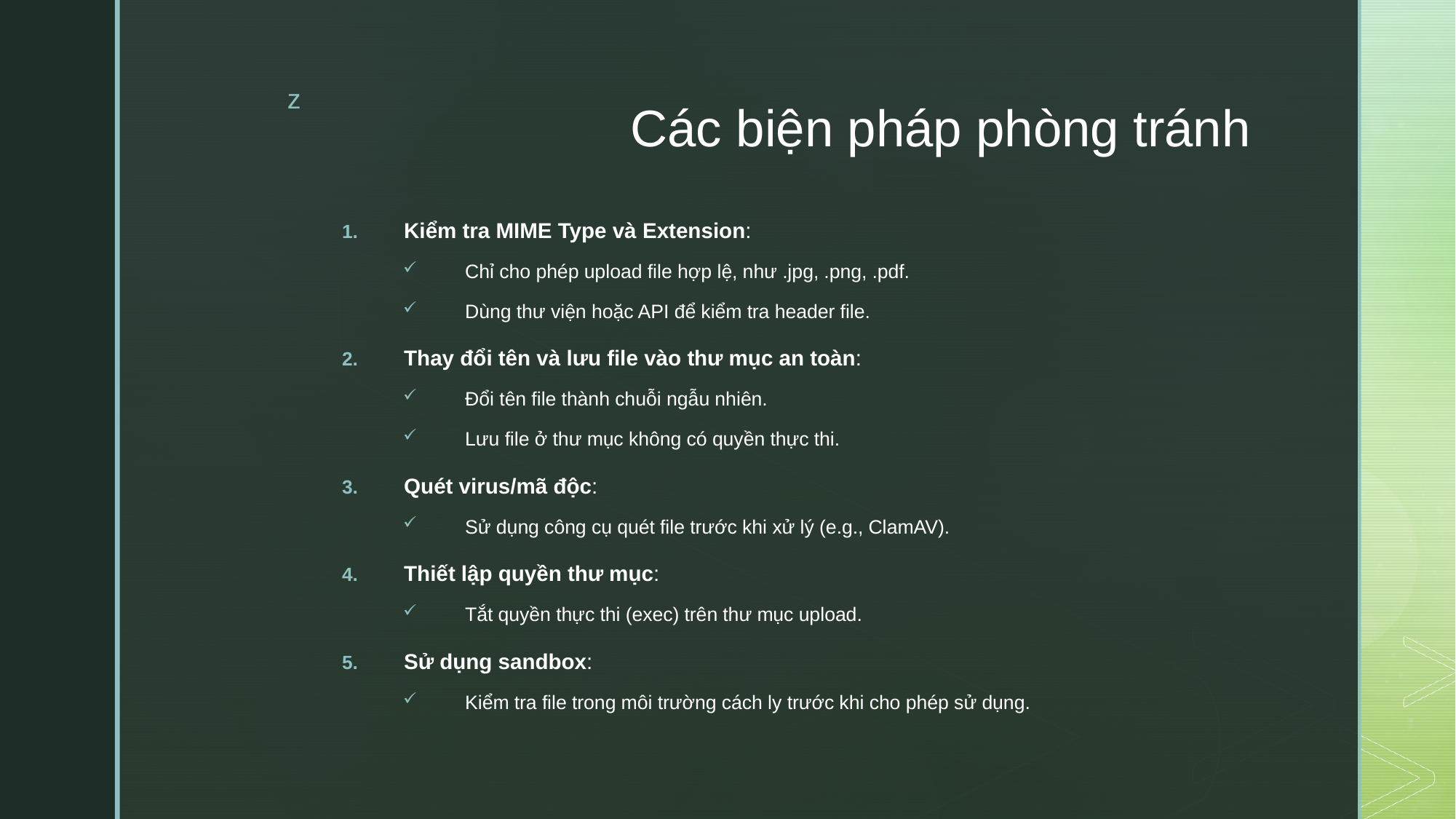

# Các biện pháp phòng tránh
Kiểm tra MIME Type và Extension:
Chỉ cho phép upload file hợp lệ, như .jpg, .png, .pdf.
Dùng thư viện hoặc API để kiểm tra header file.
Thay đổi tên và lưu file vào thư mục an toàn:
Đổi tên file thành chuỗi ngẫu nhiên.
Lưu file ở thư mục không có quyền thực thi.
Quét virus/mã độc:
Sử dụng công cụ quét file trước khi xử lý (e.g., ClamAV).
Thiết lập quyền thư mục:
Tắt quyền thực thi (exec) trên thư mục upload.
Sử dụng sandbox:
Kiểm tra file trong môi trường cách ly trước khi cho phép sử dụng.